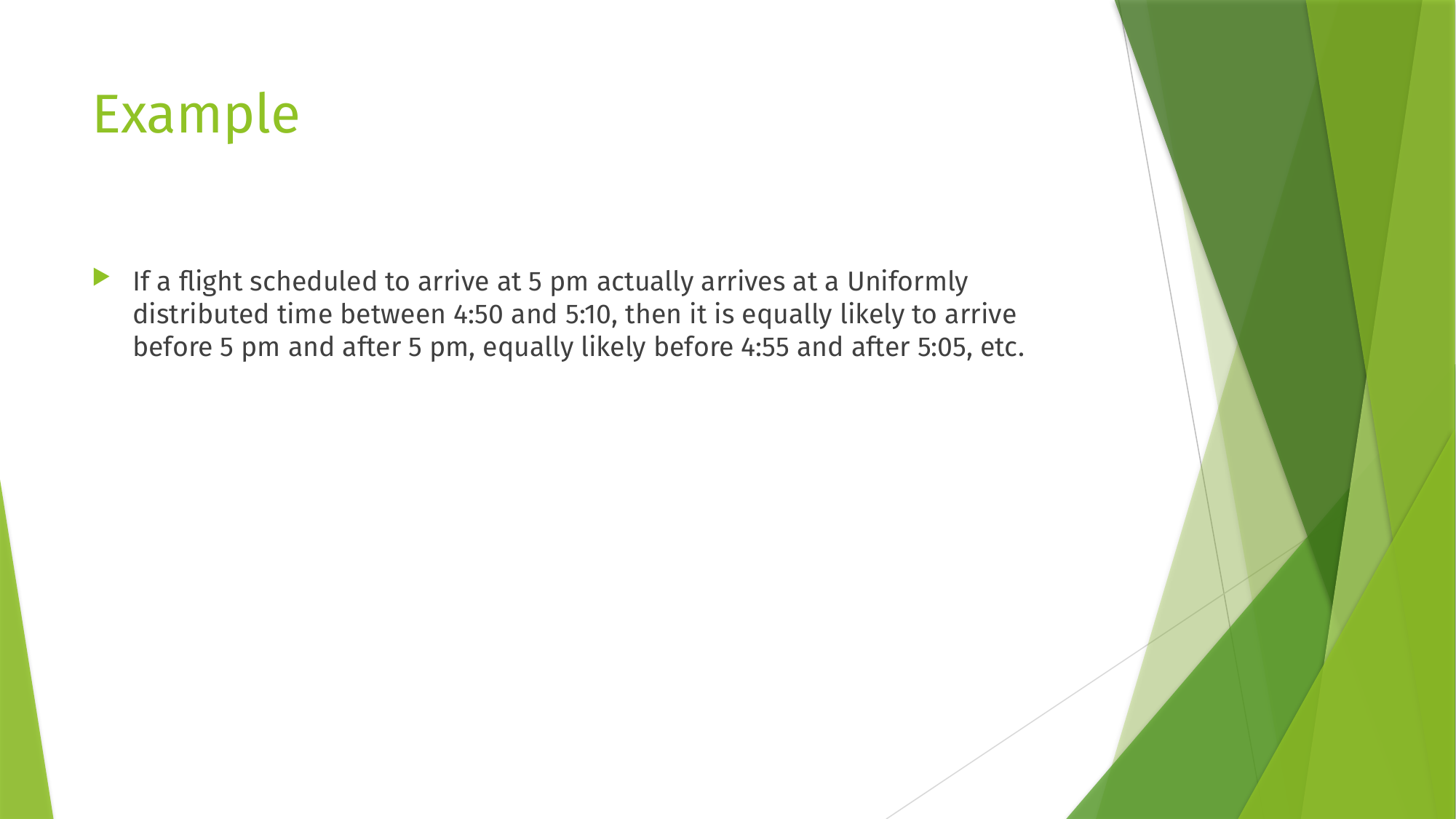

# Example
If a flight scheduled to arrive at 5 pm actually arrives at a Uniformly distributed time between 4:50 and 5:10, then it is equally likely to arrive before 5 pm and after 5 pm, equally likely before 4:55 and after 5:05, etc.